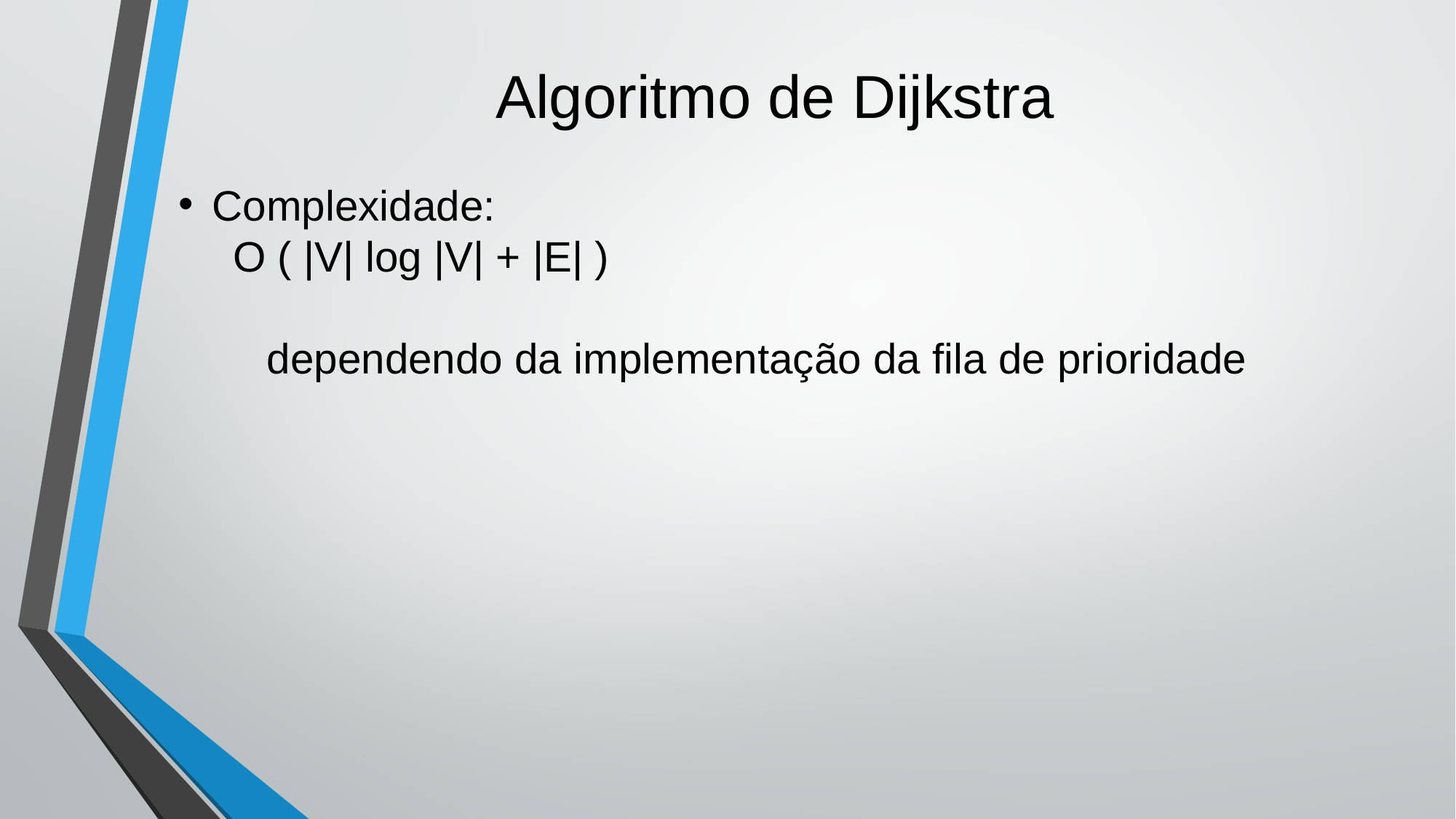

# Algoritmo de Dijkstra
Complexidade:
O ( |V| log |V| + |E| )

	dependendo da implementação da fila de prioridade